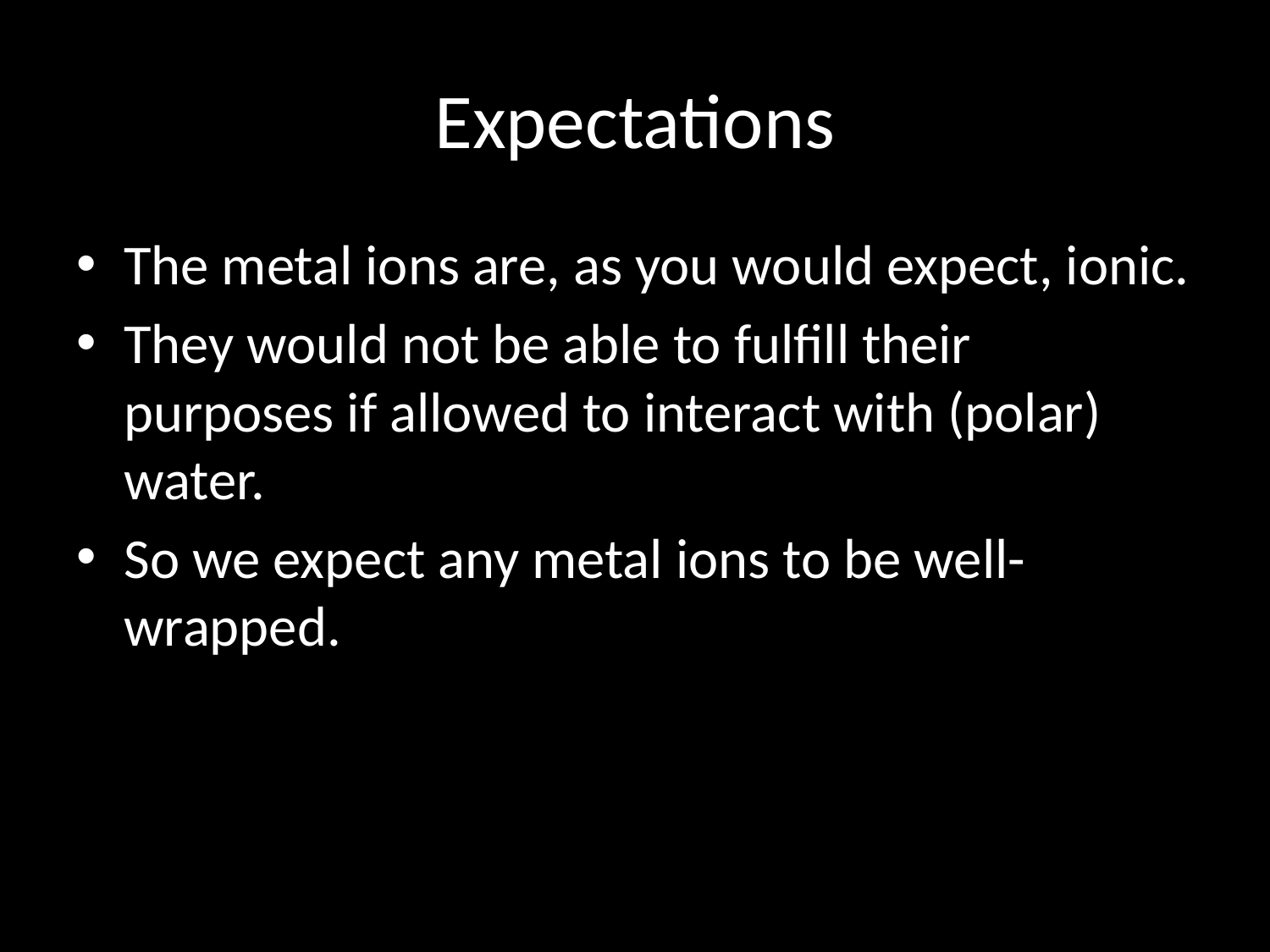

# Expectations
The metal ions are, as you would expect, ionic.
They would not be able to fulfill their purposes if allowed to interact with (polar) water.
So we expect any metal ions to be well- wrapped.